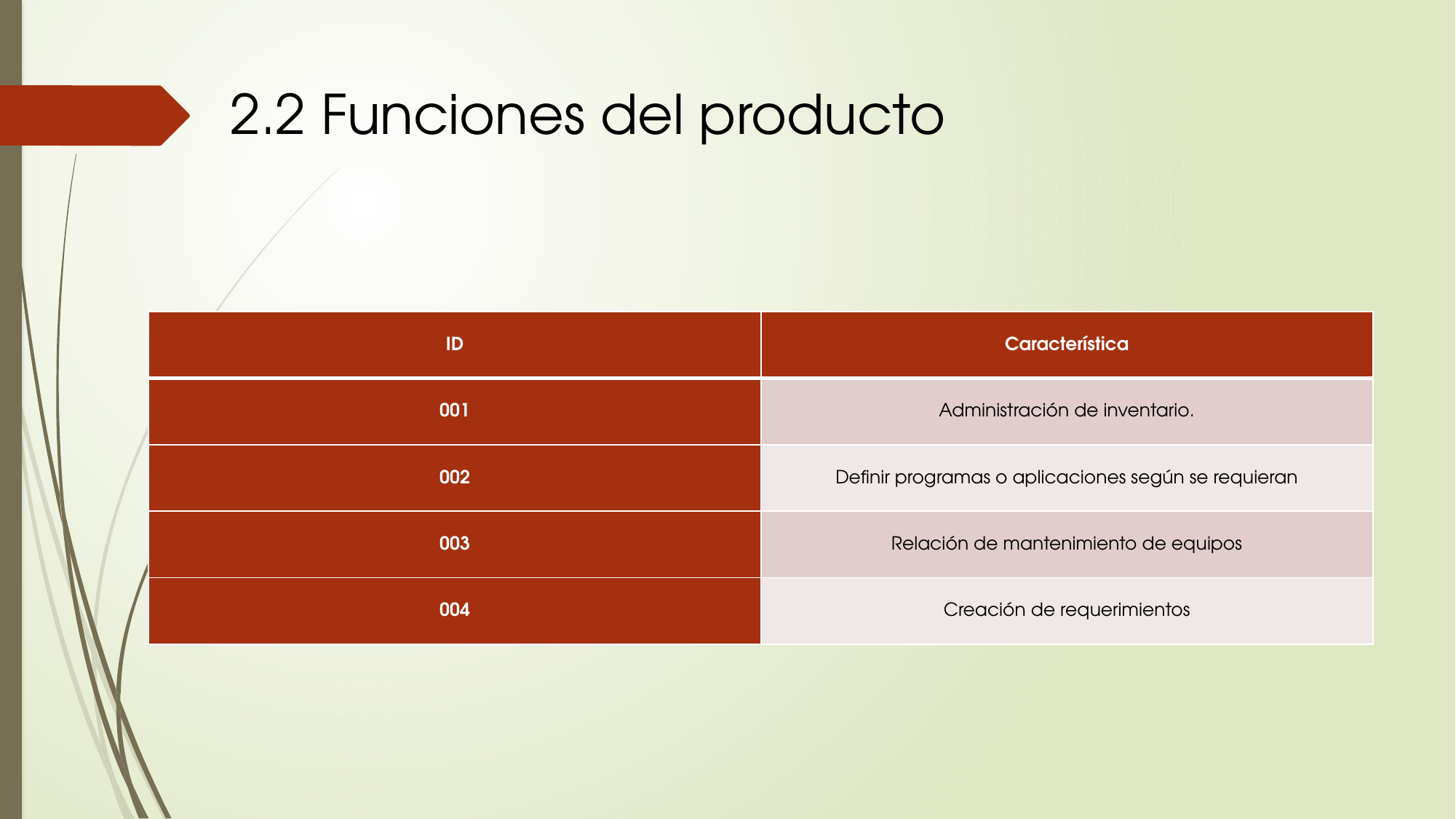

2.2 Funciones del producto
| ID | Característica |
| --- | --- |
| 001 | Administración de inventario. |
| 002 | Definir programas o aplicaciones según se requieran |
| 003 | Relación de mantenimiento de equipos |
| 004 | Creación de requerimientos |